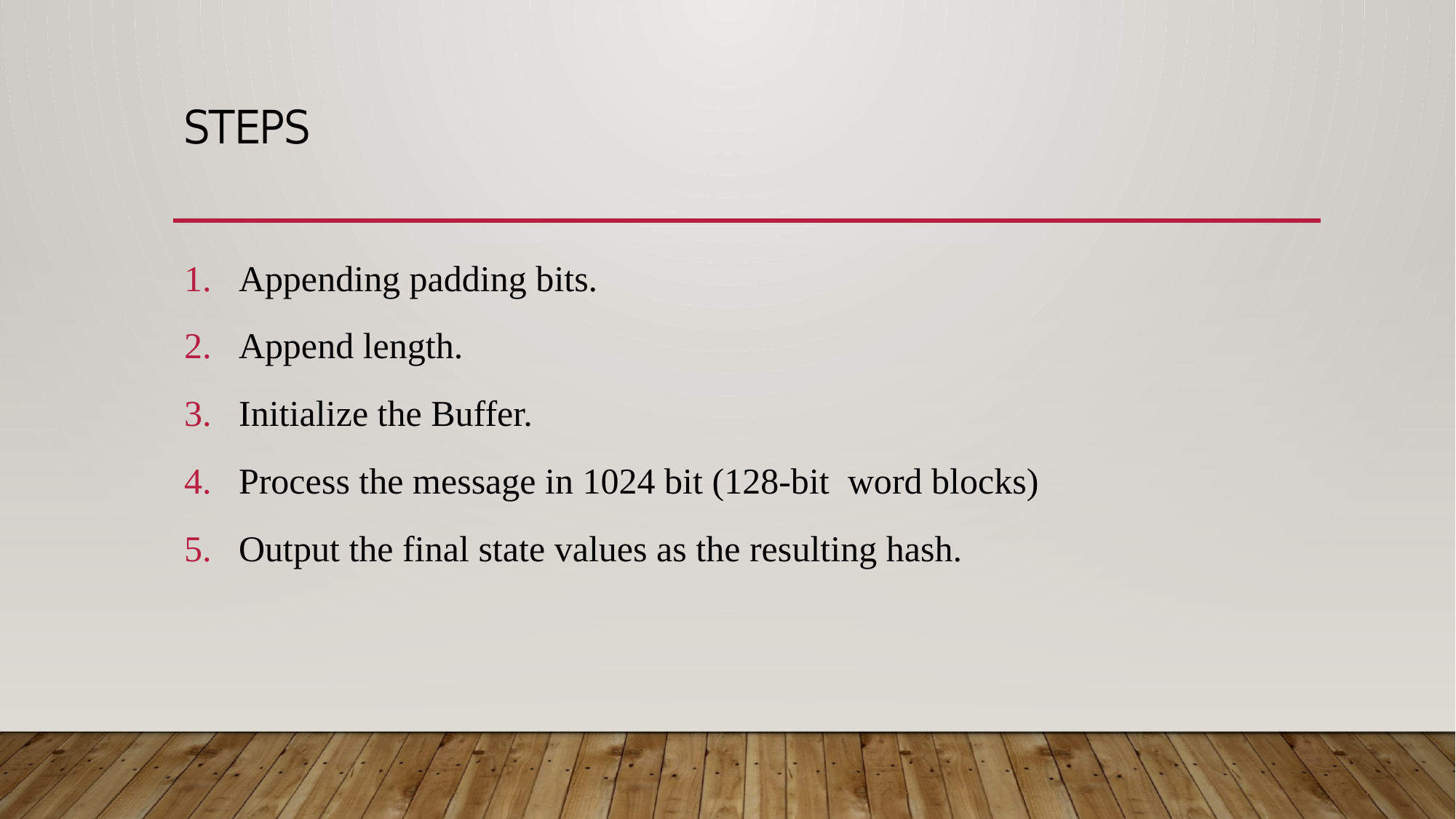

# Steps
Appending padding bits.
Append length.
Initialize the Buffer.
Process the message in 1024 bit (128-bit  word blocks)
Output the final state values as the resulting hash.